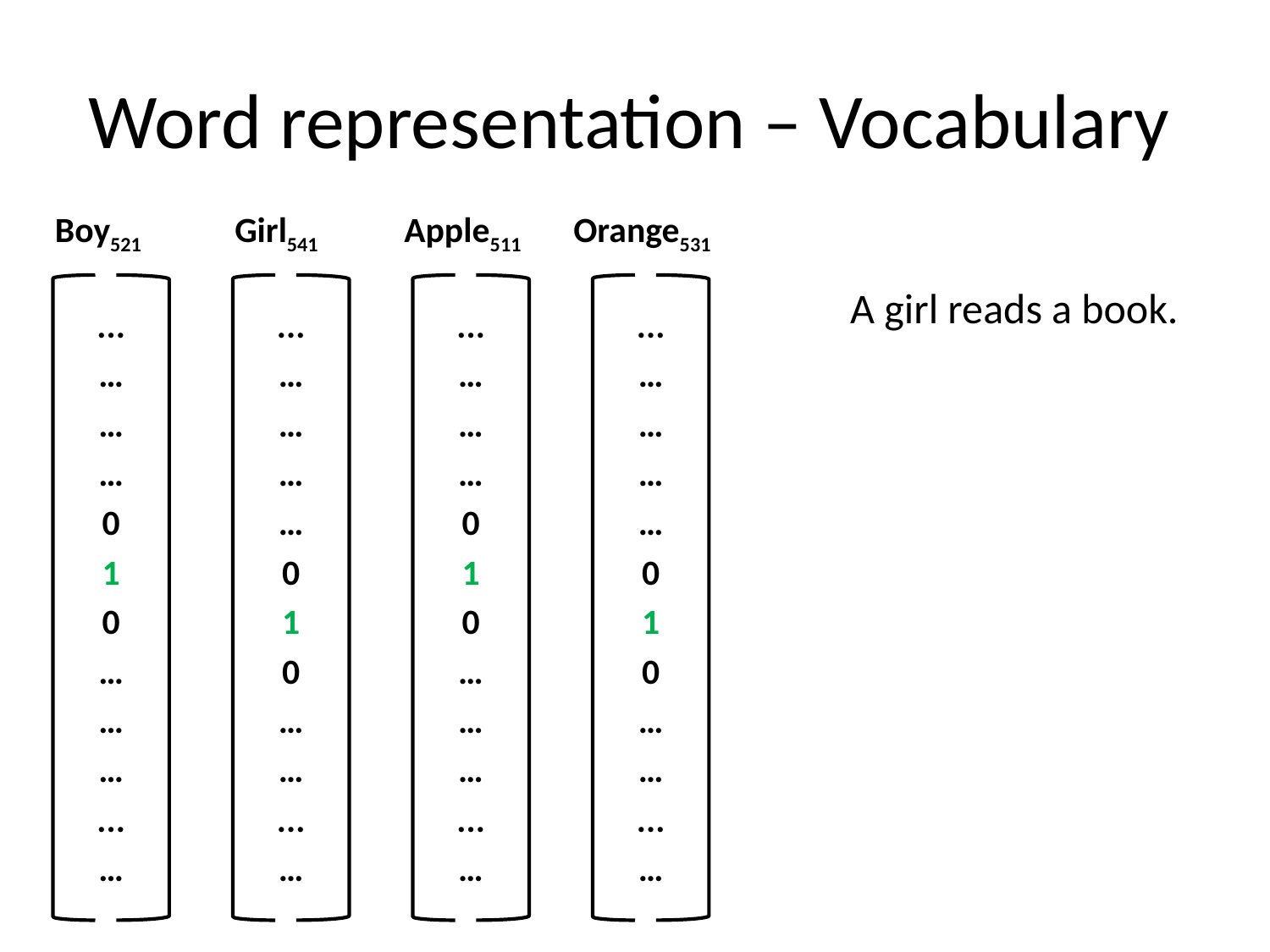

# Word representation – Vocabulary
Boy521

...
…
…
…
0
1
0
…
…
…
...
…
Girl541

...
…
…
…
…
0
1
0
…
…
...
…
Apple511

...
…
…
…
0
1
0
…
…
…
...
…
Orange531

...
…
…
…
…
0
1
0
…
…
...
…
A girl reads a book.